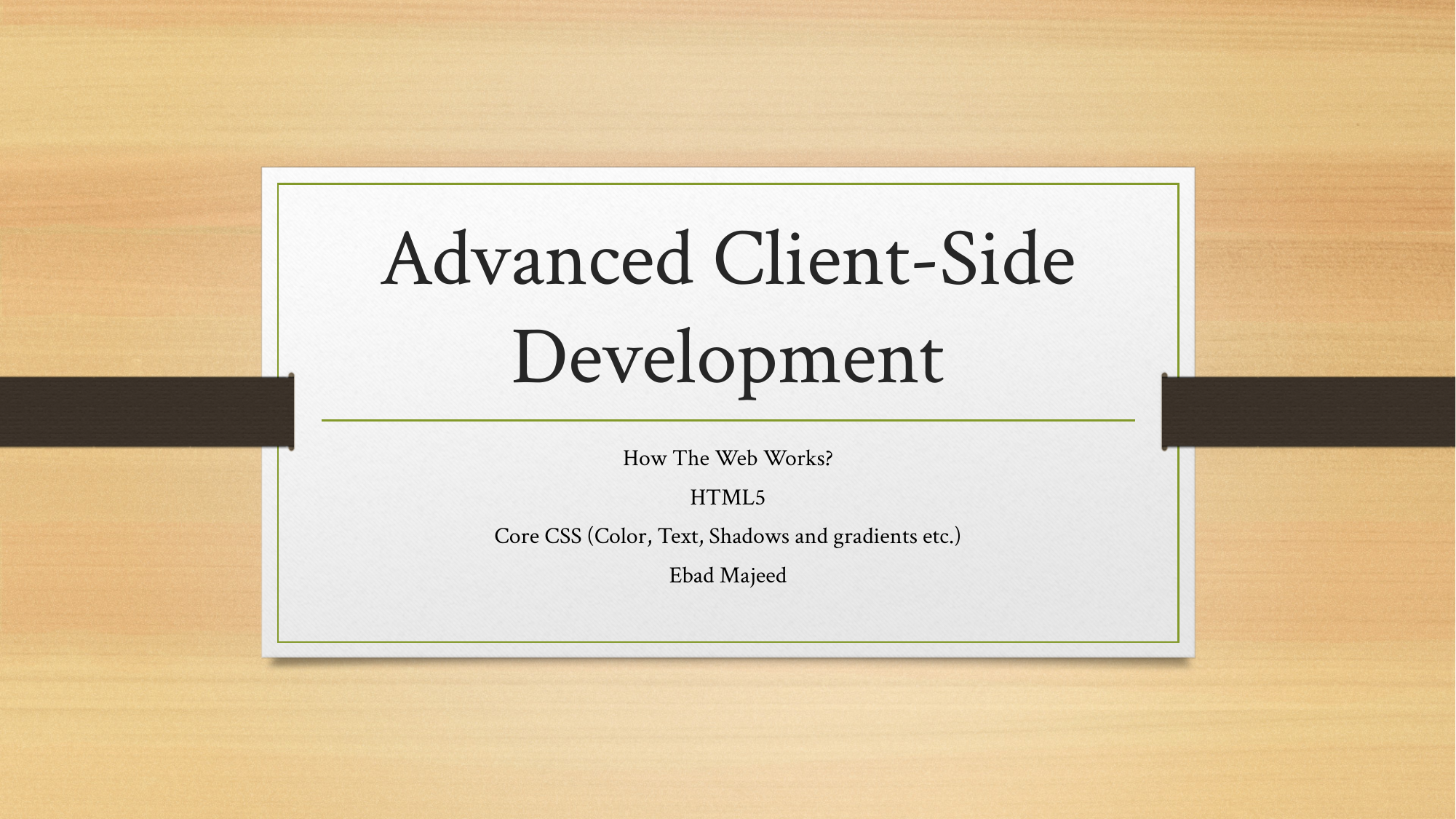

# Advanced Client-Side Development
How The Web Works?
HTML5
Core CSS (Color, Text, Shadows and gradients etc.)
Ebad Majeed